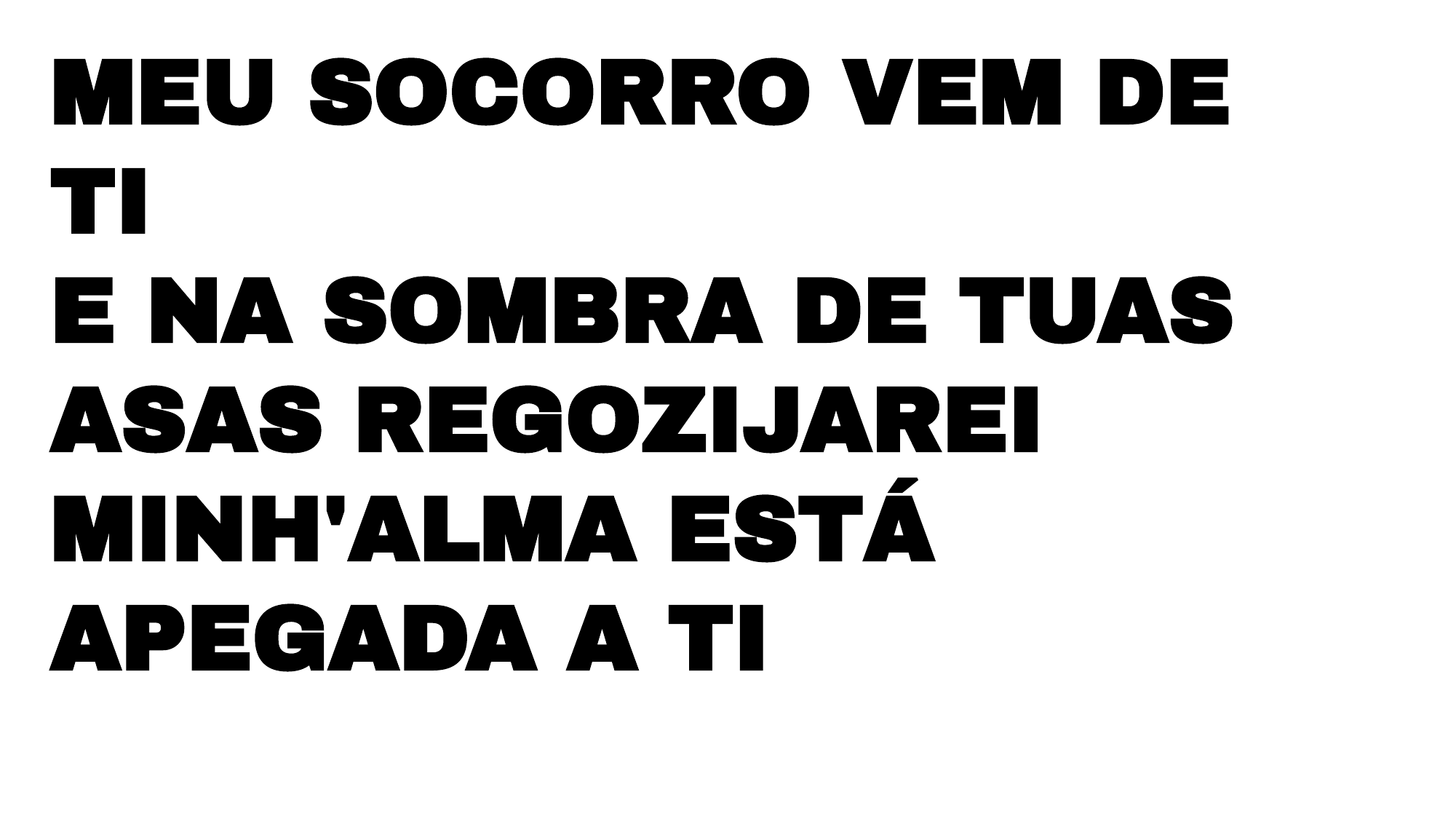

MEU SOCORRO VEM DE TI
E NA SOMBRA DE TUAS ASAS REGOZIJAREI
MINH'ALMA ESTÁ APEGADA A TI